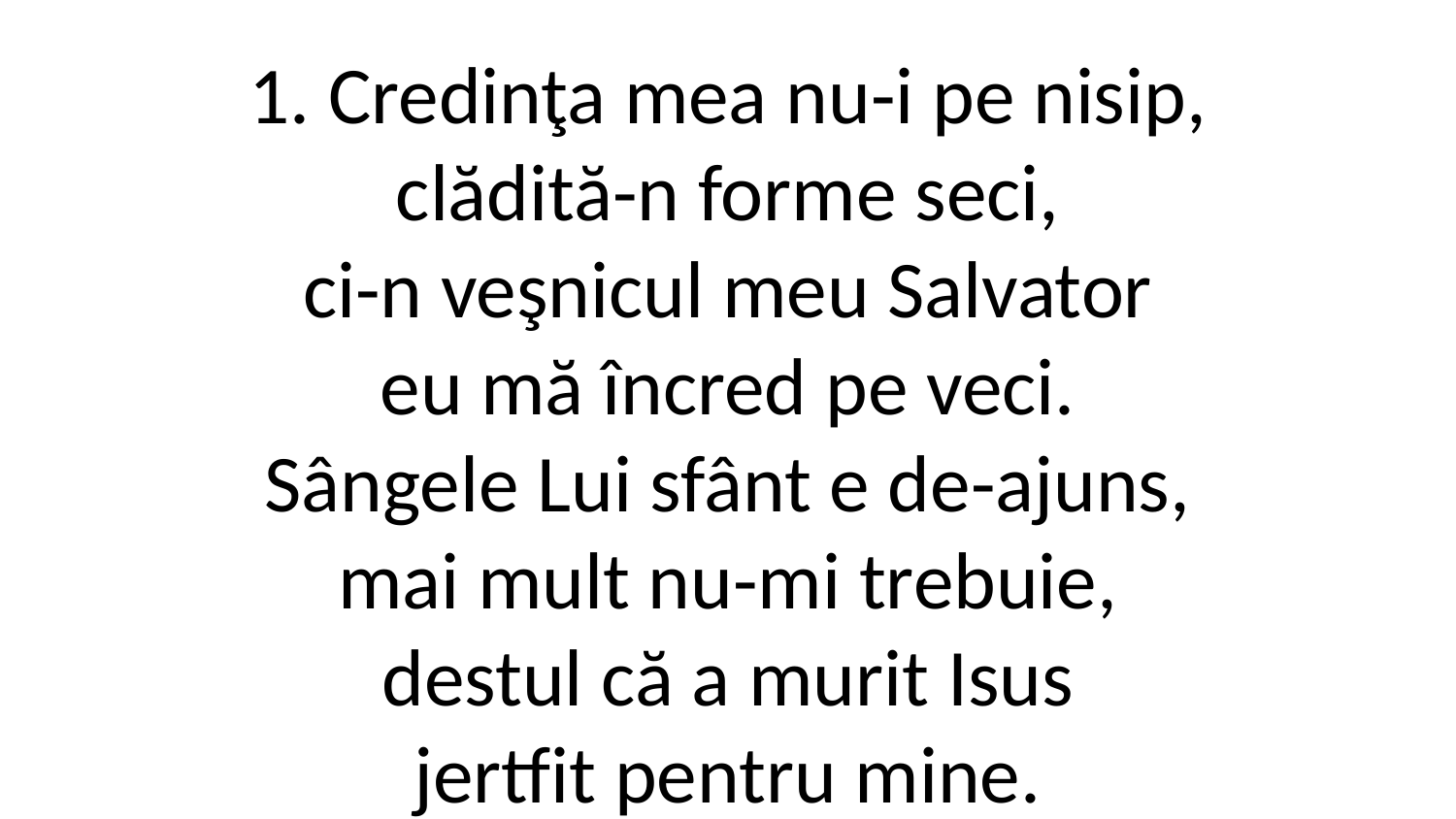

1. Credinţa mea nu-i pe nisip,
clădită-n forme seci,
ci-n veşnicul meu Salvator
eu mă încred pe veci.
Sângele Lui sfânt e de-ajuns,
mai mult nu-mi trebuie,
destul că a murit Isus
jertfit pentru mine.